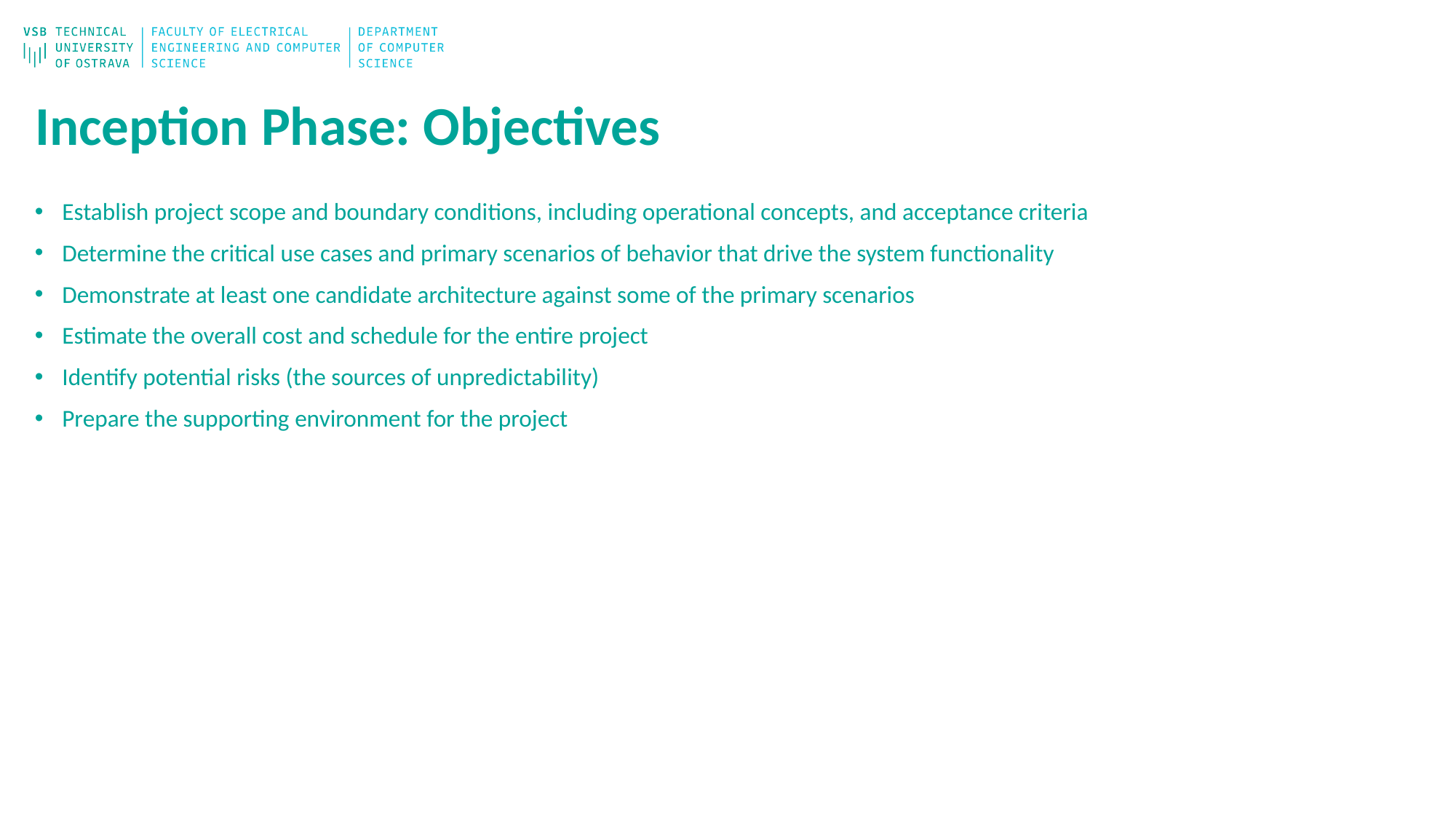

# Inception Phase: Objectives
Establish project scope and boundary conditions, including operational concepts, and acceptance criteria
Determine the critical use cases and primary scenarios of behavior that drive the system functionality
Demonstrate at least one candidate architecture against some of the primary scenarios
Estimate the overall cost and schedule for the entire project
Identify potential risks (the sources of unpredictability)
Prepare the supporting environment for the project